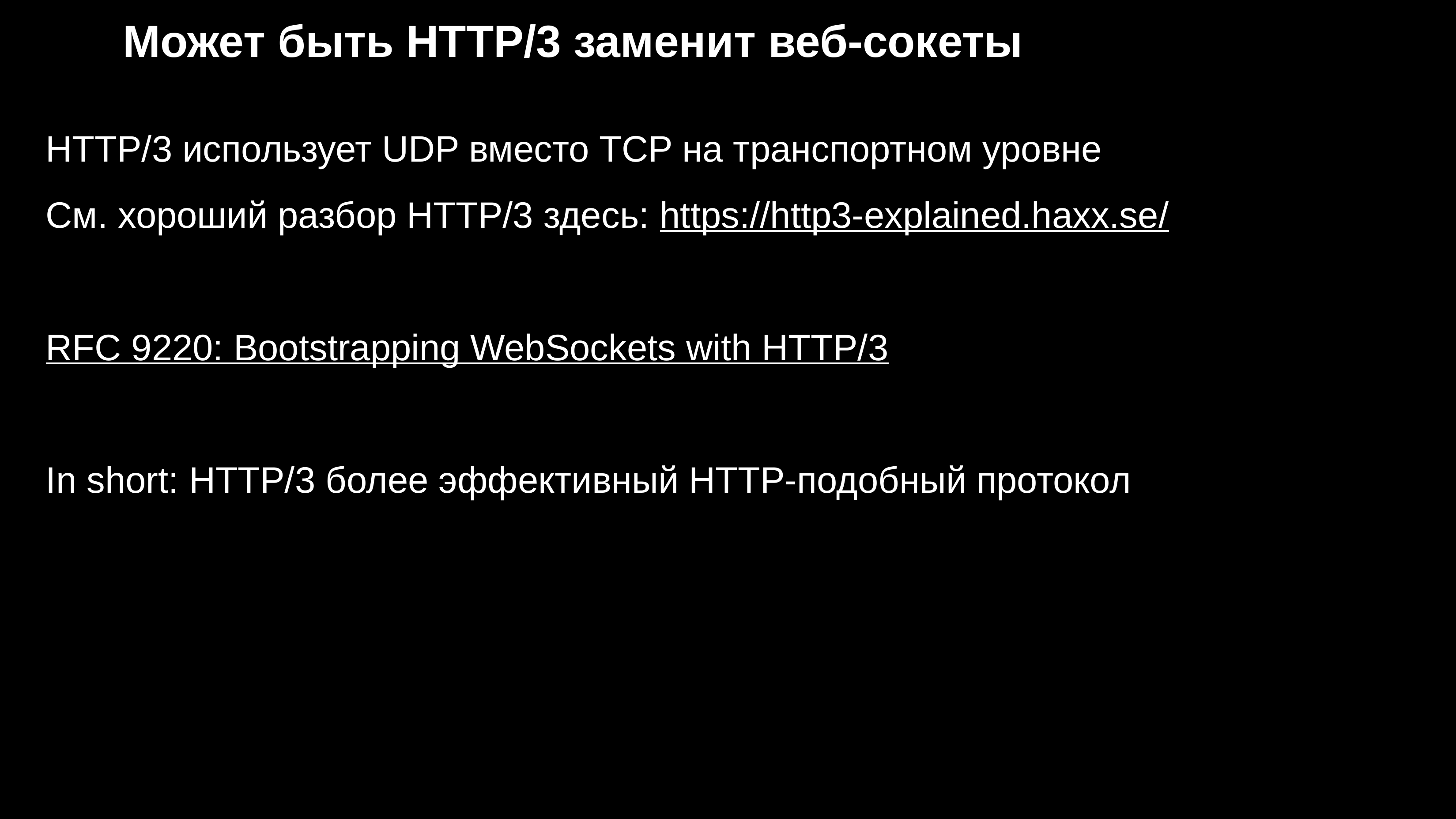

# Может быть HTTP/3 заменит веб-сокеты
HTTP/3 использует UDP вместо TCP на транспортном уровне
См. хороший разбор HTTP/3 здесь: https://http3-explained.haxx.se/

RFC 9220: Bootstrapping WebSockets with HTTP/3

In short: HTTP/3 более эффективный HTTP-подобный протокол